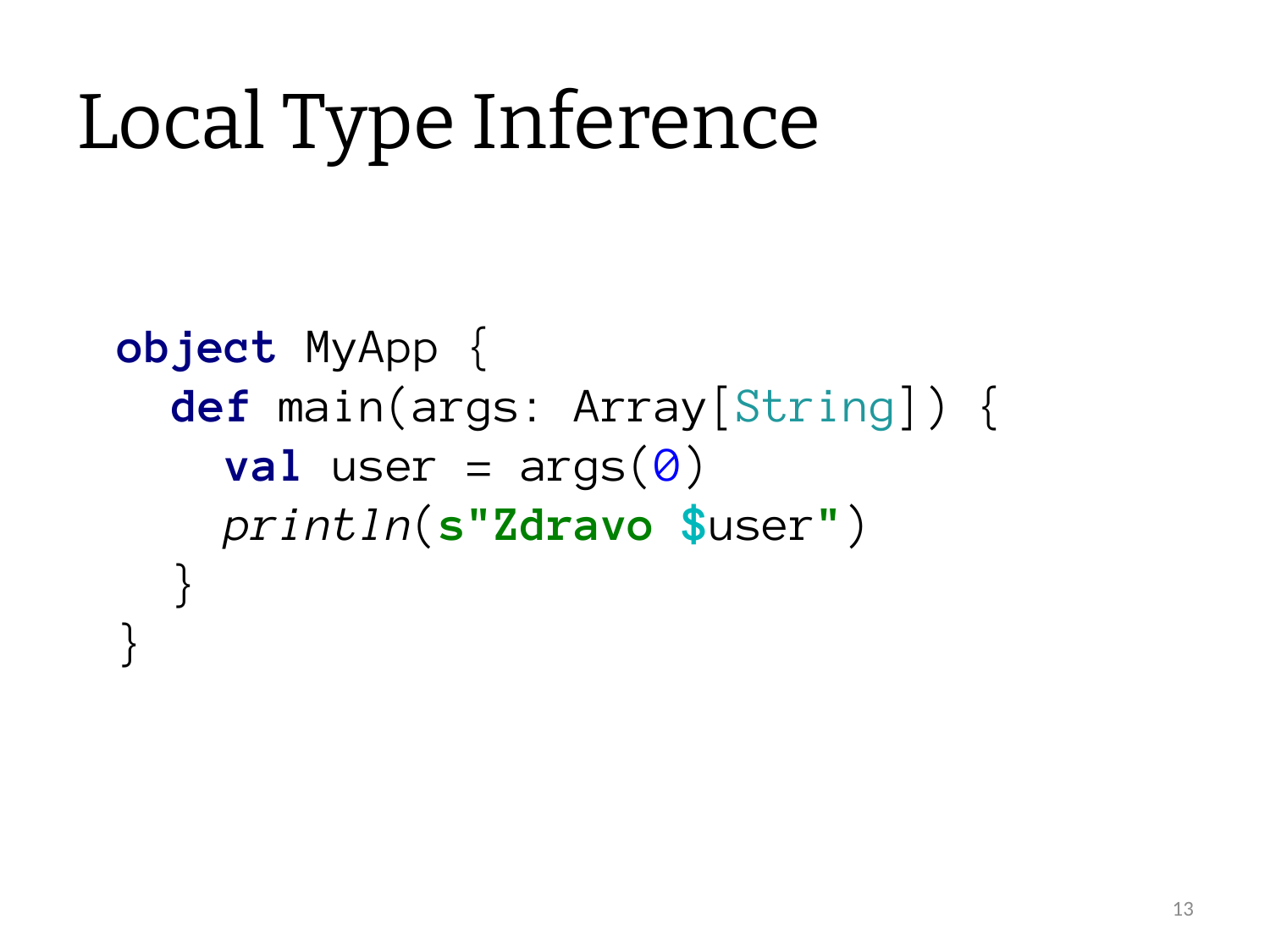

# Local Type Inference
object MyApp {
  def main(args: Array[String]) {
    val user = args(0)
    println(s"Zdravo $user")
  }
}
13